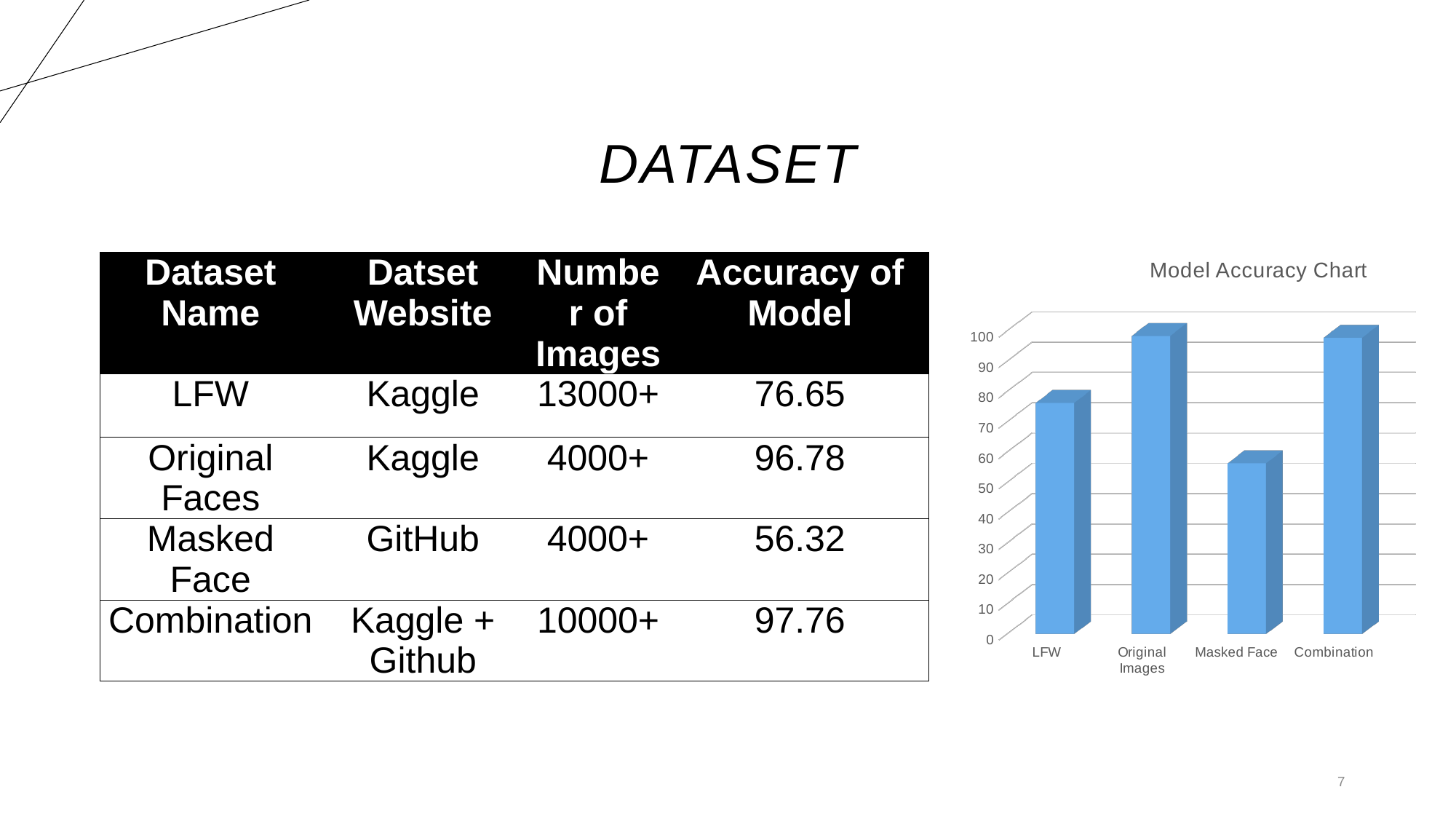

# DATASET
| Dataset Name | Datset Website | Number of Images | Accuracy of Model |
| --- | --- | --- | --- |
| LFW | Kaggle | 13000+ | 76.65 |
| Original Faces | Kaggle | 4000+ | 96.78 |
| Masked Face | GitHub | 4000+ | 56.32 |
| Combination | Kaggle + Github | 10000+ | 97.76 |

[unsupported chart]

7